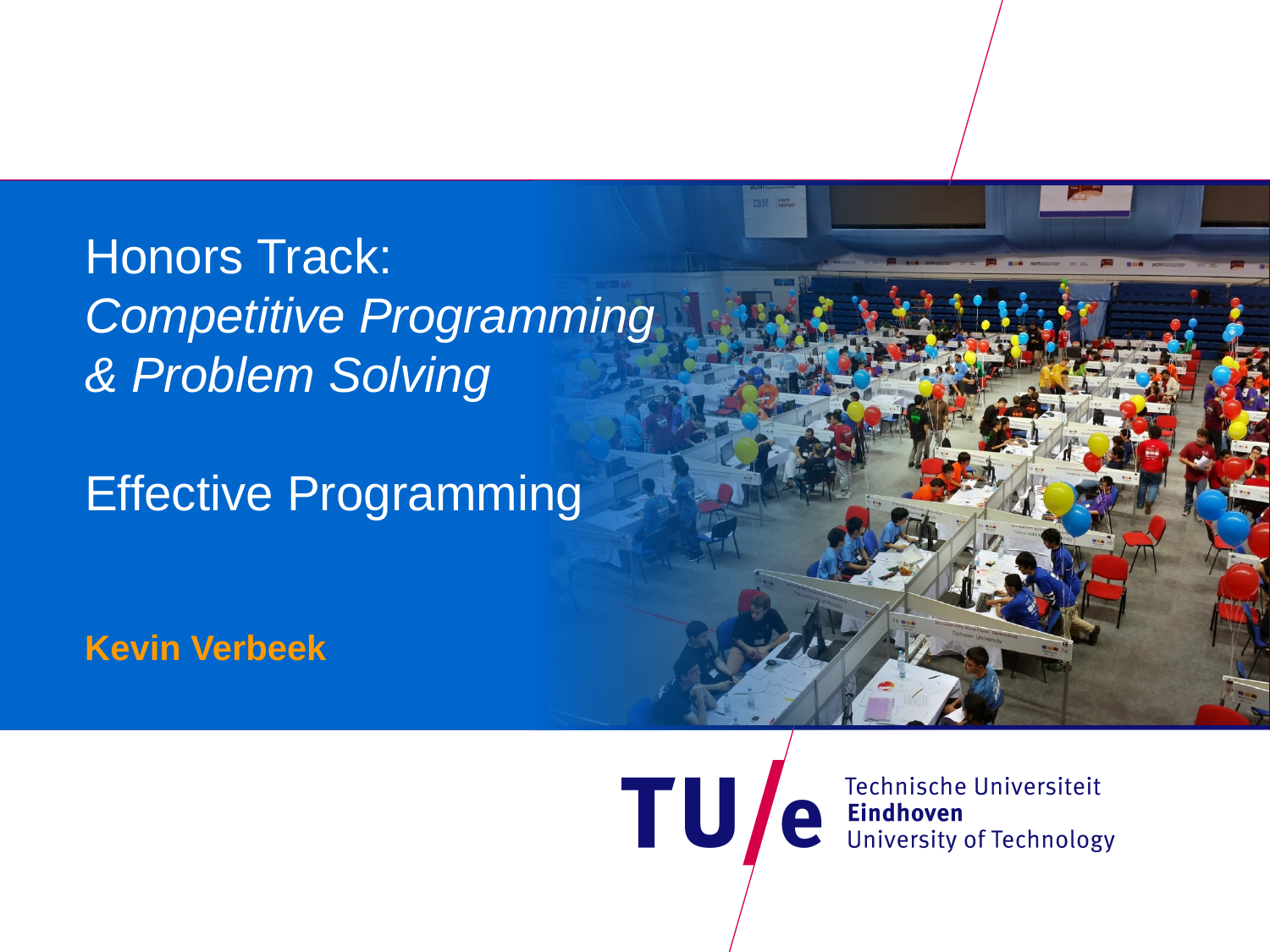

# Honors Track: Competitive Programming & Problem Solving Effective Programming

Kevin Verbeek